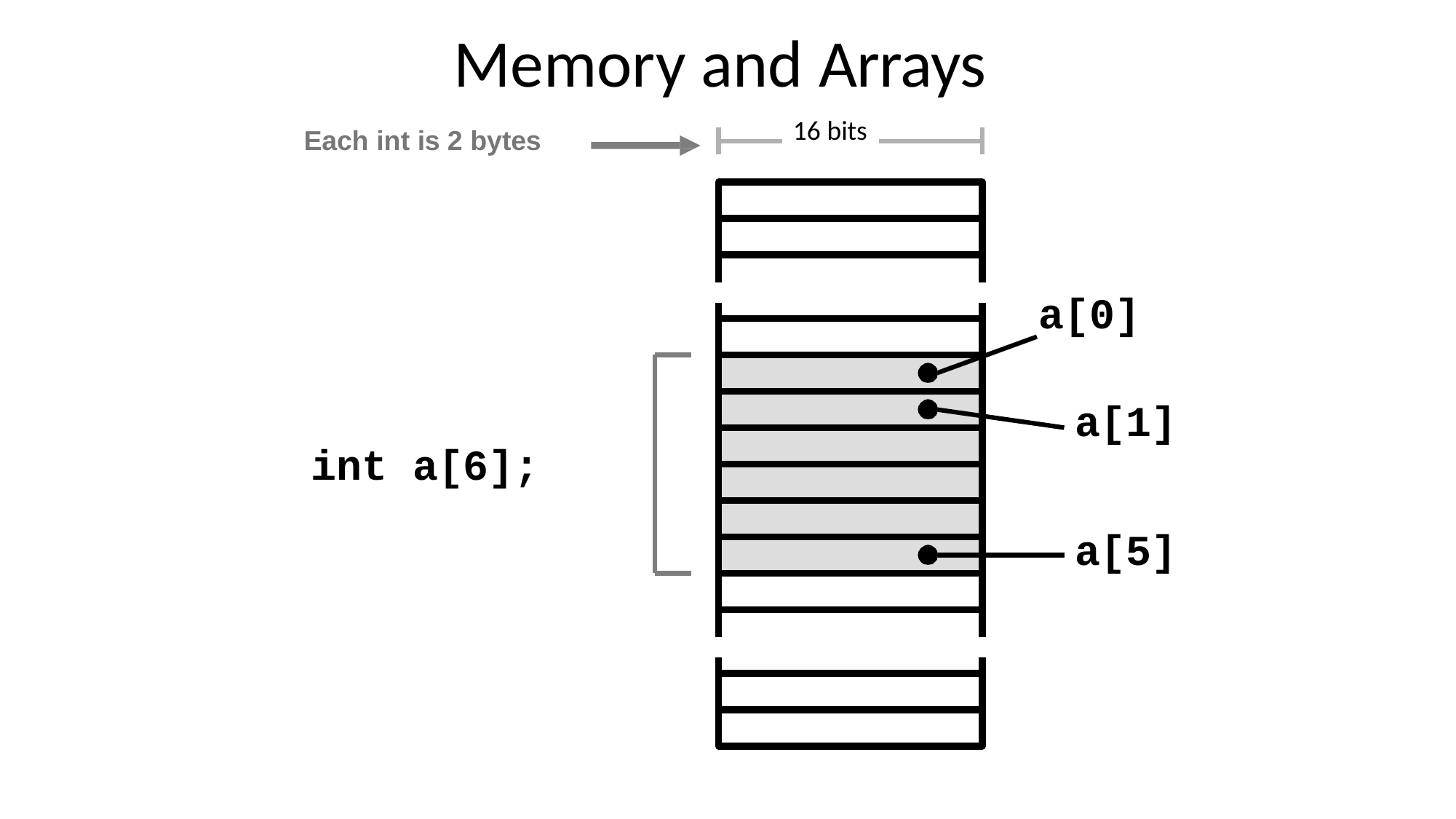

# Memory and Arrays
16 bits
Each int is 2 bytes

a[0]

a[1]

int a[6];

a[5]